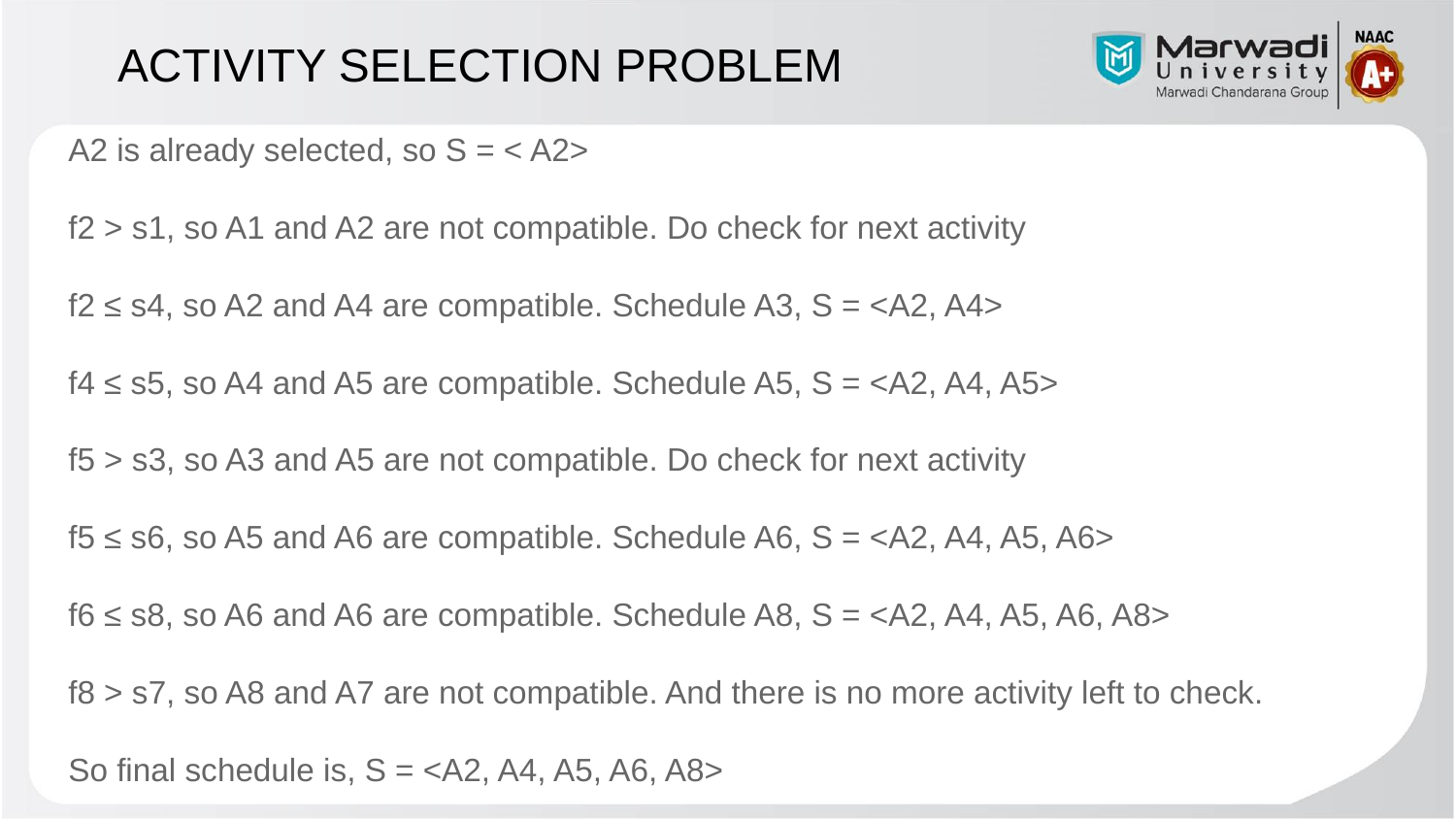

ACTIVITY SELECTION PROBLEM
A2 is already selected, so S = < A2>

f2 > s1, so A1 and A2 are not compatible. Do check for next activity

f2 ≤ s4, so A2 and A4 are compatible. Schedule A3, S = <A2, A4>

f4 ≤ s5, so A4 and A5 are compatible. Schedule A5, S = <A2, A4, A5>

f5 > s3, so A3 and A5 are not compatible. Do check for next activity

f5 ≤ s6, so A5 and A6 are compatible. Schedule A6, S = <A2, A4, A5, A6>

f6 ≤ s8, so A6 and A6 are compatible. Schedule A8, S = <A2, A4, A5, A6, A8>

f8 > s7, so A8 and A7 are not compatible. And there is no more activity left to check.

So final schedule is, S = <A2, A4, A5, A6, A8>